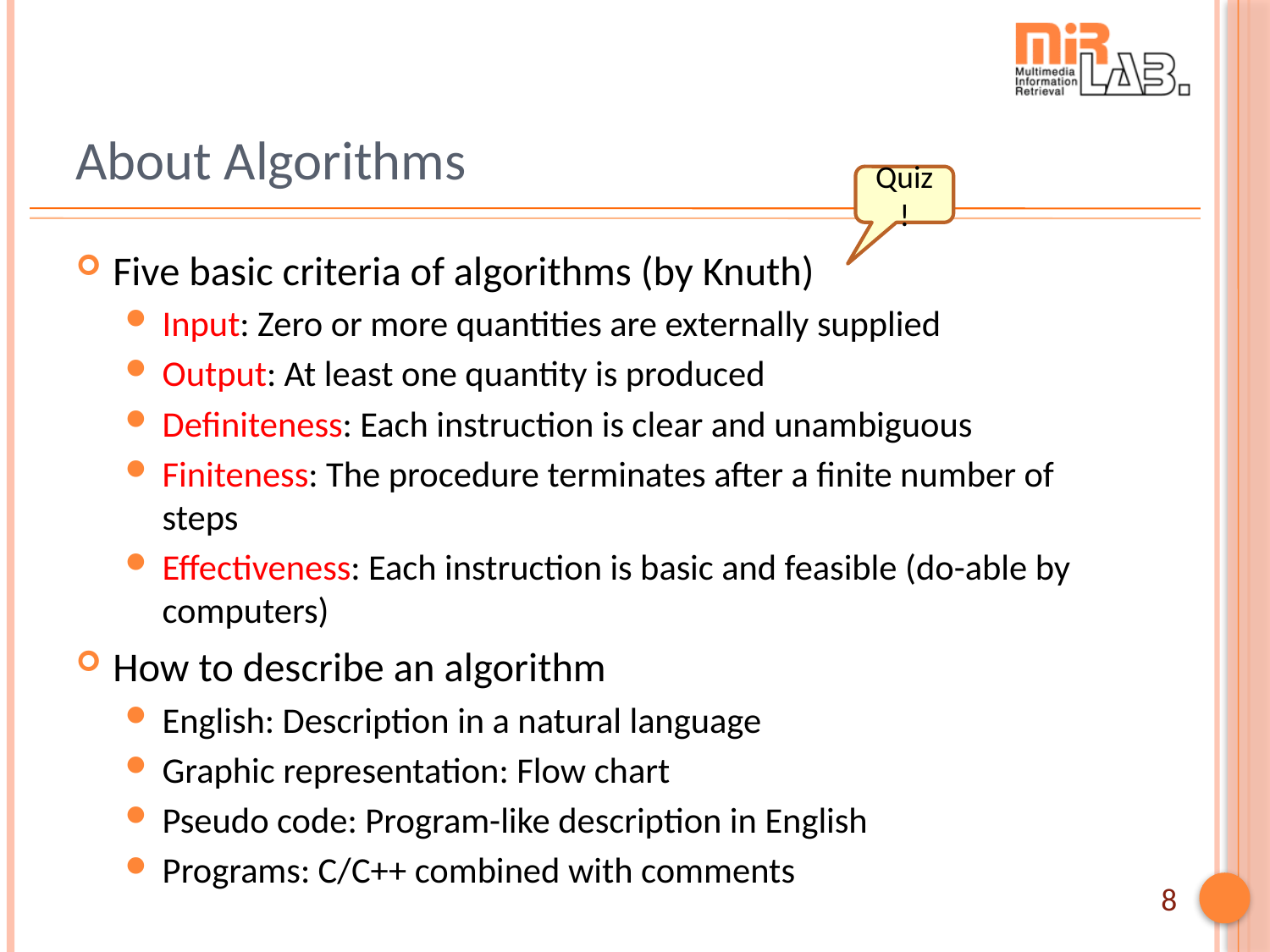

# About Algorithms
Quiz!
Five basic criteria of algorithms (by Knuth)
Input: Zero or more quantities are externally supplied
Output: At least one quantity is produced
Definiteness: Each instruction is clear and unambiguous
Finiteness: The procedure terminates after a finite number of steps
Effectiveness: Each instruction is basic and feasible (do-able by computers)
How to describe an algorithm
English: Description in a natural language
Graphic representation: Flow chart
Pseudo code: Program-like description in English
Programs: C/C++ combined with comments